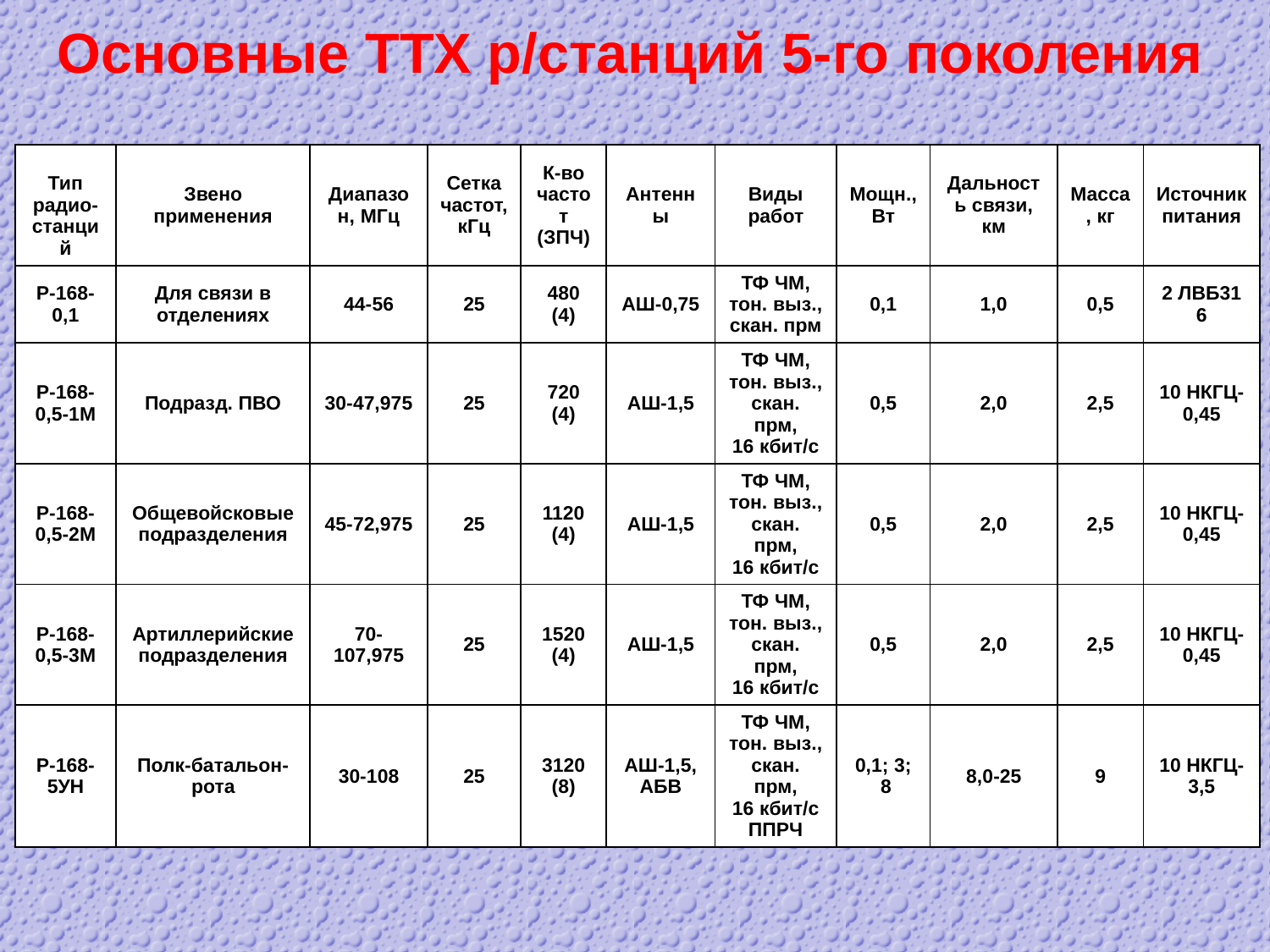

Основные ТТХ р/станций 5-го поколения
| Тип радио- станций | Звено применения | Диапазон, МГц | Сетка частот, кГц | К-во частот (ЗПЧ) | Антенны | Виды работ | Мощн., Вт | Дальность связи, км | Масса, кг | Источник питания |
| --- | --- | --- | --- | --- | --- | --- | --- | --- | --- | --- |
| Р-168-0,1 | Для связи в отделениях | 44-56 | 25 | 480 (4) | АШ-0,75 | ТФ ЧМ, тон. выз., скан. прм | 0,1 | 1,0 | 0,5 | 2 ЛВБ31 6 |
| Р-168-0,5-1М | Подразд. ПВО | 30-47,975 | 25 | 720 (4) | АШ-1,5 | ТФ ЧМ, тон. выз., скан. прм, 16 кбит/с | 0,5 | 2,0 | 2,5 | 10 НКГЦ-0,45 |
| Р-168-0,5-2М | Общевойсковые подразделения | 45-72,975 | 25 | 1120 (4) | АШ-1,5 | ТФ ЧМ, тон. выз., скан. прм, 16 кбит/с | 0,5 | 2,0 | 2,5 | 10 НКГЦ-0,45 |
| Р-168-0,5-3М | Артиллерийские подразделения | 70-107,975 | 25 | 1520 (4) | АШ-1,5 | ТФ ЧМ, тон. выз., скан. прм, 16 кбит/с | 0,5 | 2,0 | 2,5 | 10 НКГЦ-0,45 |
| Р-168-5УН | Полк-батальон-рота | 30-108 | 25 | 3120 (8) | АШ-1,5, АБВ | ТФ ЧМ, тон. выз., скан. прм, 16 кбит/с ППРЧ | 0,1; 3; 8 | 8,0-25 | 9 | 10 НКГЦ-3,5 |